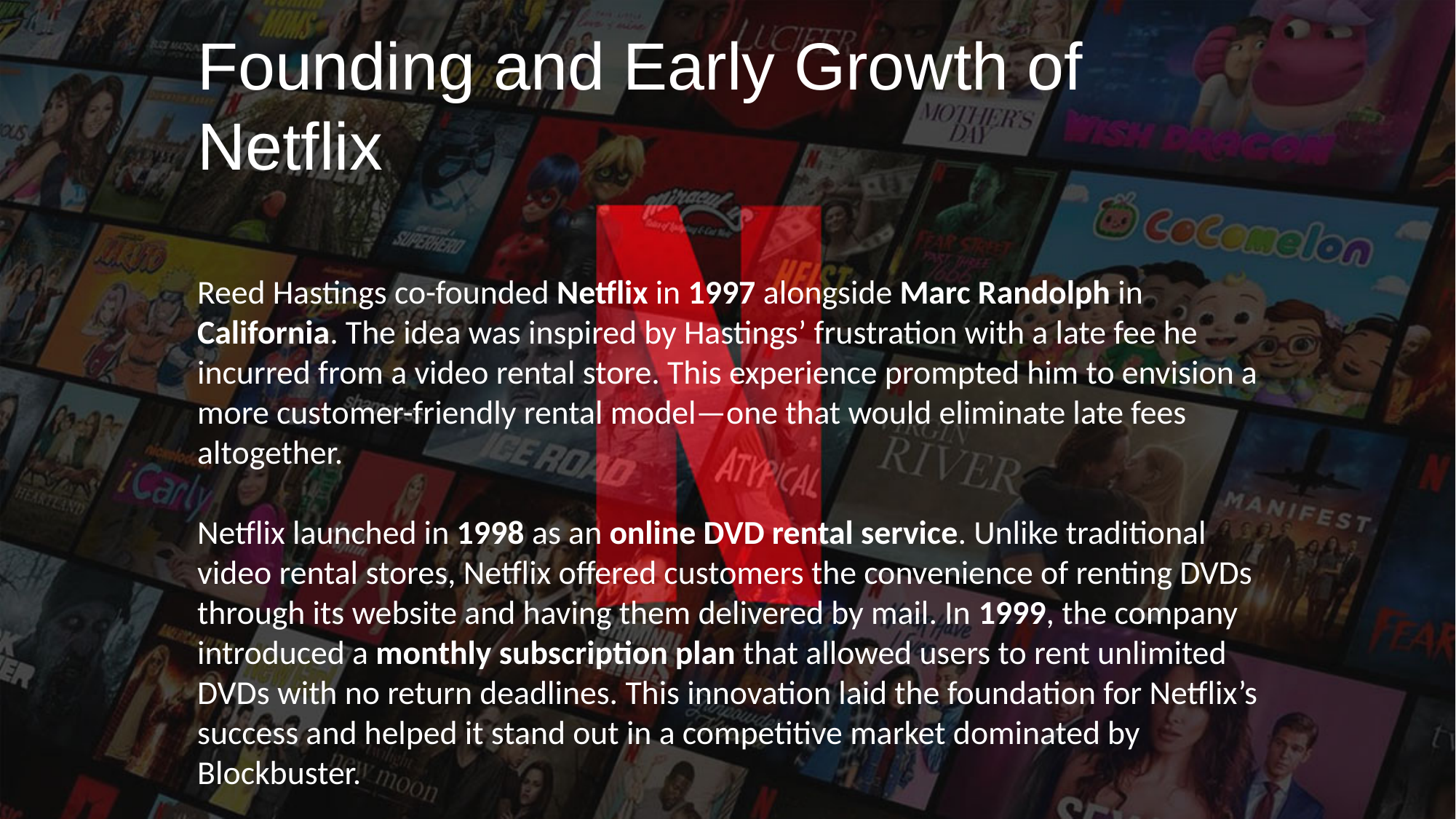

Founding and Early Growth of Netflix

Reed Hastings co-founded Netflix in 1997 alongside Marc Randolph in California. The idea was inspired by Hastings’ frustration with a late fee he incurred from a video rental store. This experience prompted him to envision a more customer-friendly rental model—one that would eliminate late fees altogether.

Netflix launched in 1998 as an online DVD rental service. Unlike traditional video rental stores, Netflix offered customers the convenience of renting DVDs through its website and having them delivered by mail. In 1999, the company introduced a monthly subscription plan that allowed users to rent unlimited DVDs with no return deadlines. This innovation laid the foundation for Netflix’s success and helped it stand out in a competitive market dominated by Blockbuster.